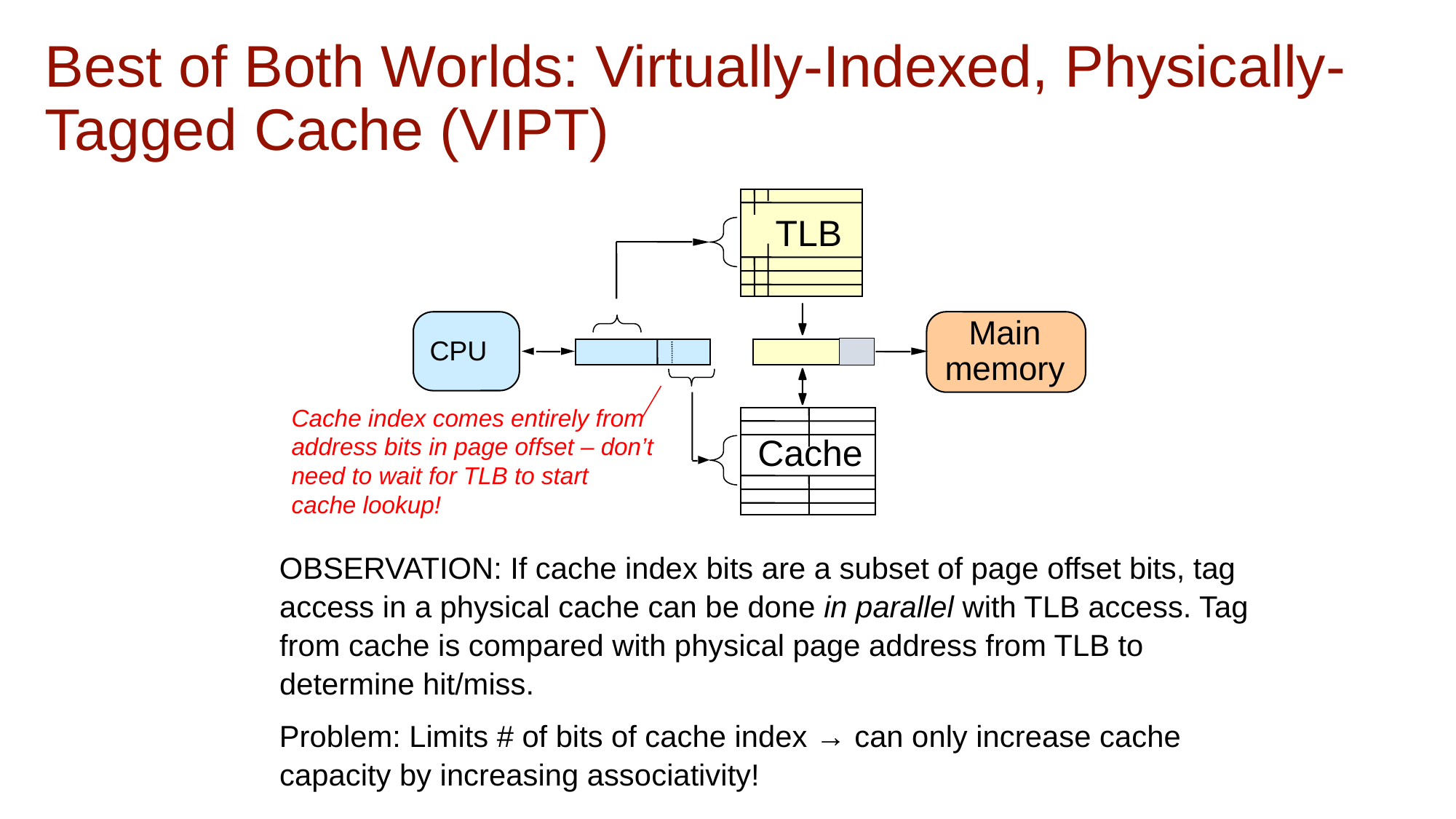

# Best of Both Worlds: Virtually-Indexed, Physically-Tagged Cache (VIPT)

TLB

Main
memory

CPU

Cache

Cache index comes entirely from address bits in page offset – don’t need to wait for TLB to start cache lookup!
OBSERVATION: If cache index bits are a subset of page offset bits, tag access in a physical cache can be done in parallel with TLB access. Tag from cache is compared with physical page address from TLB to determine hit/miss.

Problem: Limits # of bits of cache index → can only increase cache capacity by increasing associativity!